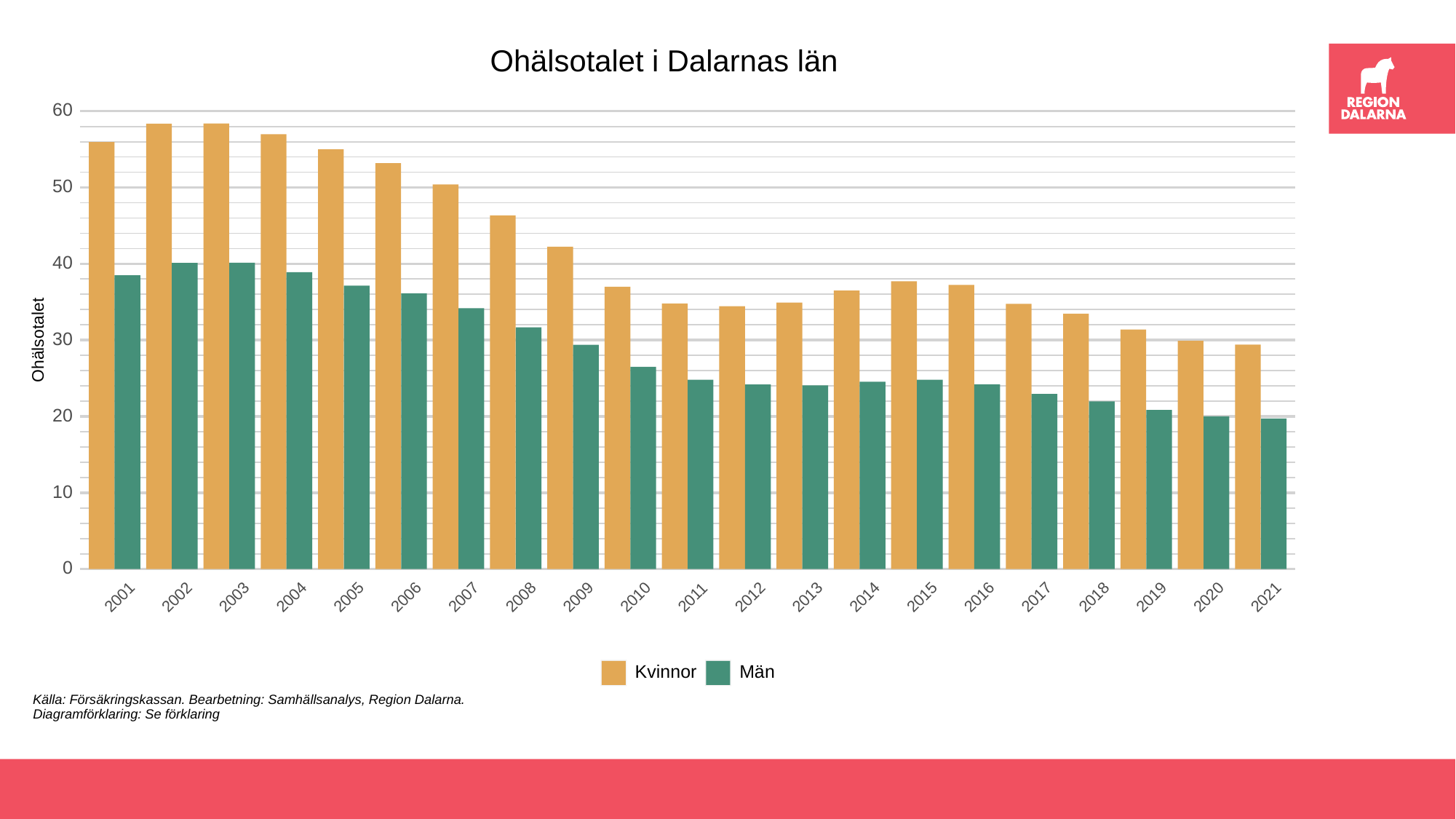

Ohälsotalet i Dalarnas län

60

50

40

30
Ohälsotalet

20

10

 0

2003
2013
2001
2002
2004
2005
2006
2007
2008
2009
2010
2011
2012
2014
2015
2016
2017
2018
2019
2020
2021

Män
Kvinnor
Källa: Försäkringskassan. Bearbetning: Samhällsanalys, Region Dalarna.
Diagramförklaring: Se förklaring